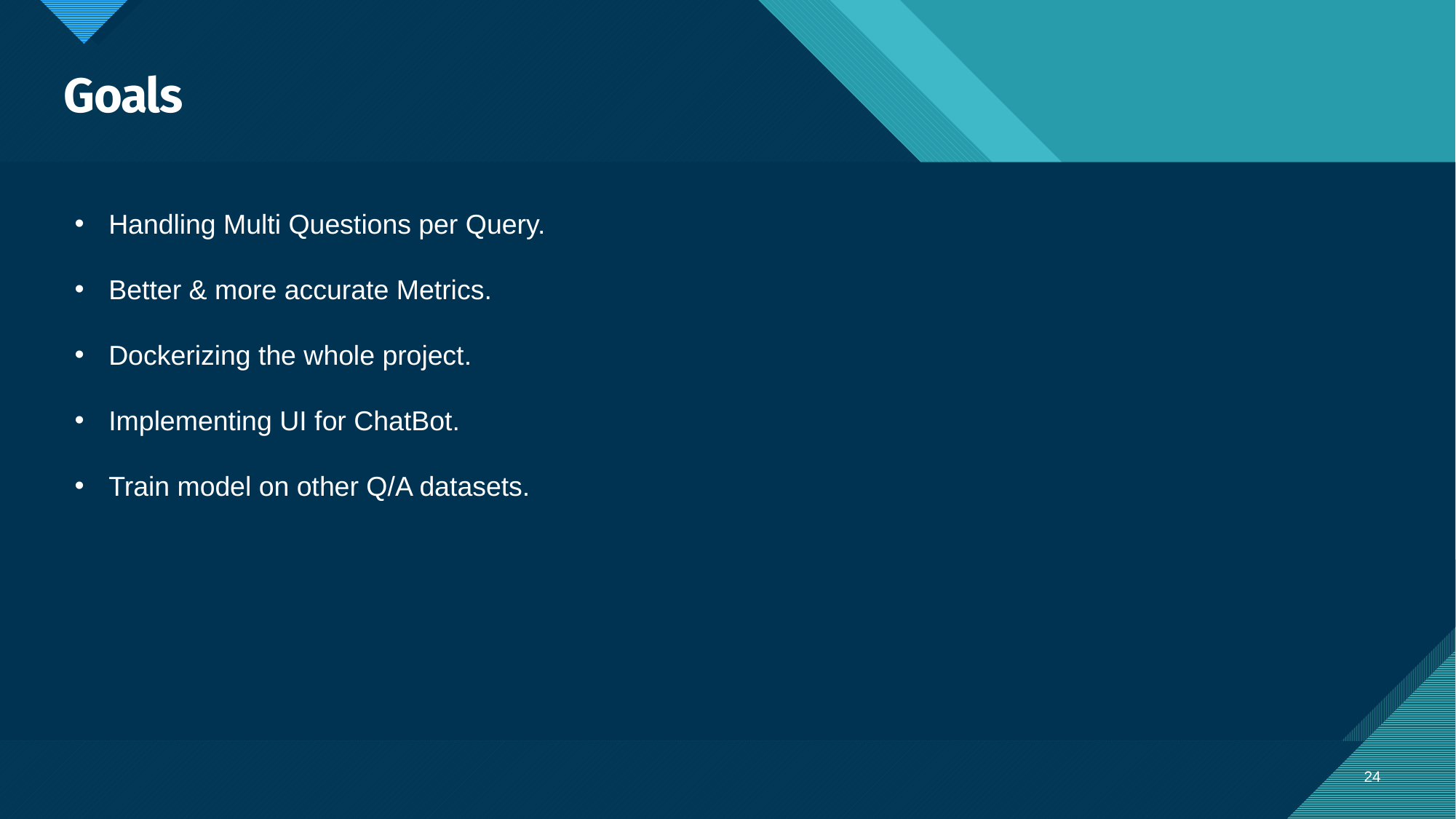

# Goals
Handling Multi Questions per Query.

Better & more accurate Metrics.

Dockerizing the whole project.

Implementing UI for ChatBot.

Train model on other Q/A datasets.
24